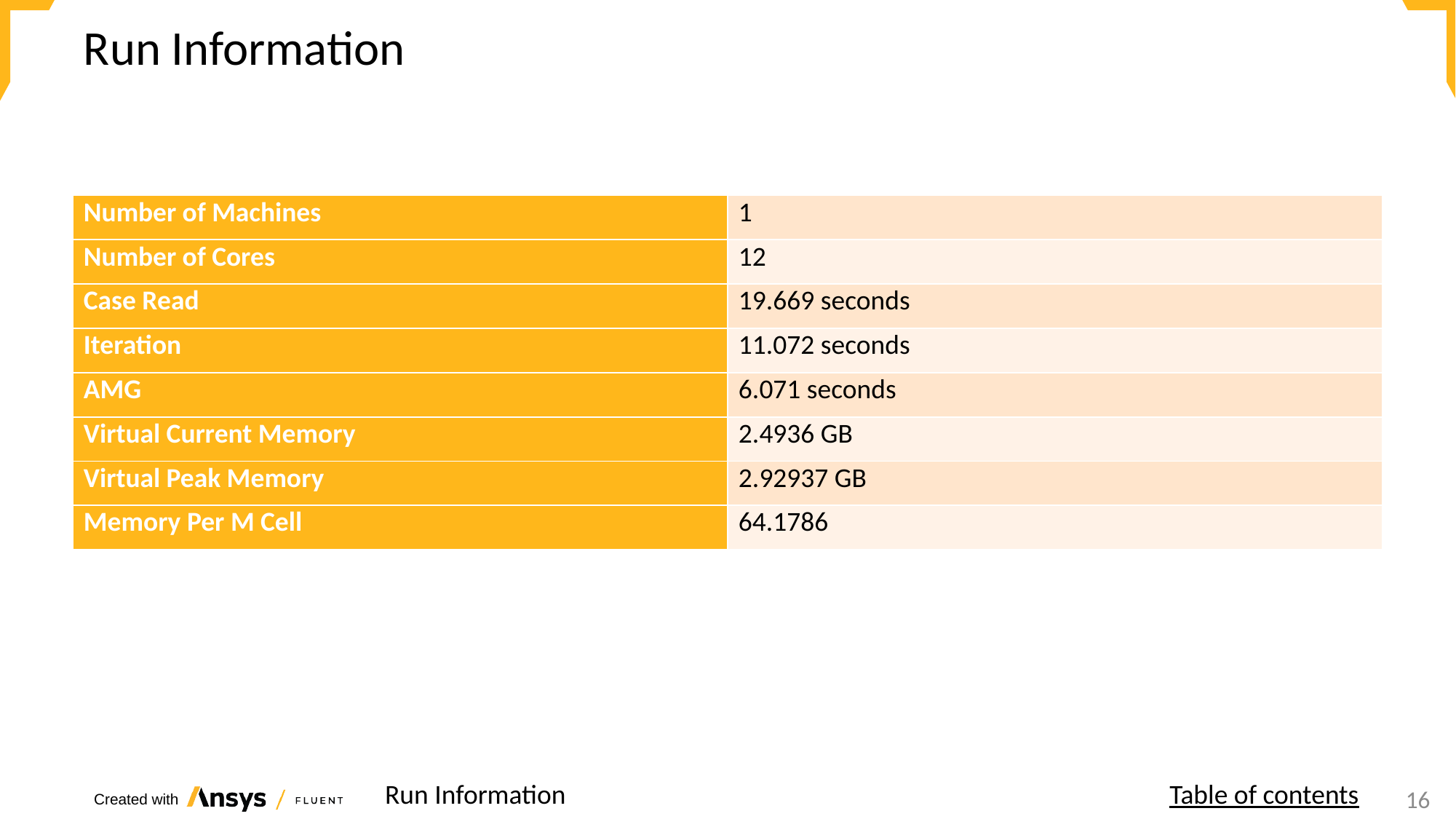

# Run Information

| Number of Machines | 1 |
| --- | --- |
| Number of Cores | 12 |
| Case Read | 19.669 seconds |
| Iteration | 11.072 seconds |
| AMG | 6.071 seconds |
| Virtual Current Memory | 2.4936 GB |
| Virtual Peak Memory | 2.92937 GB |
| Memory Per M Cell | 64.1786 |
Run Information
Table of contents
16